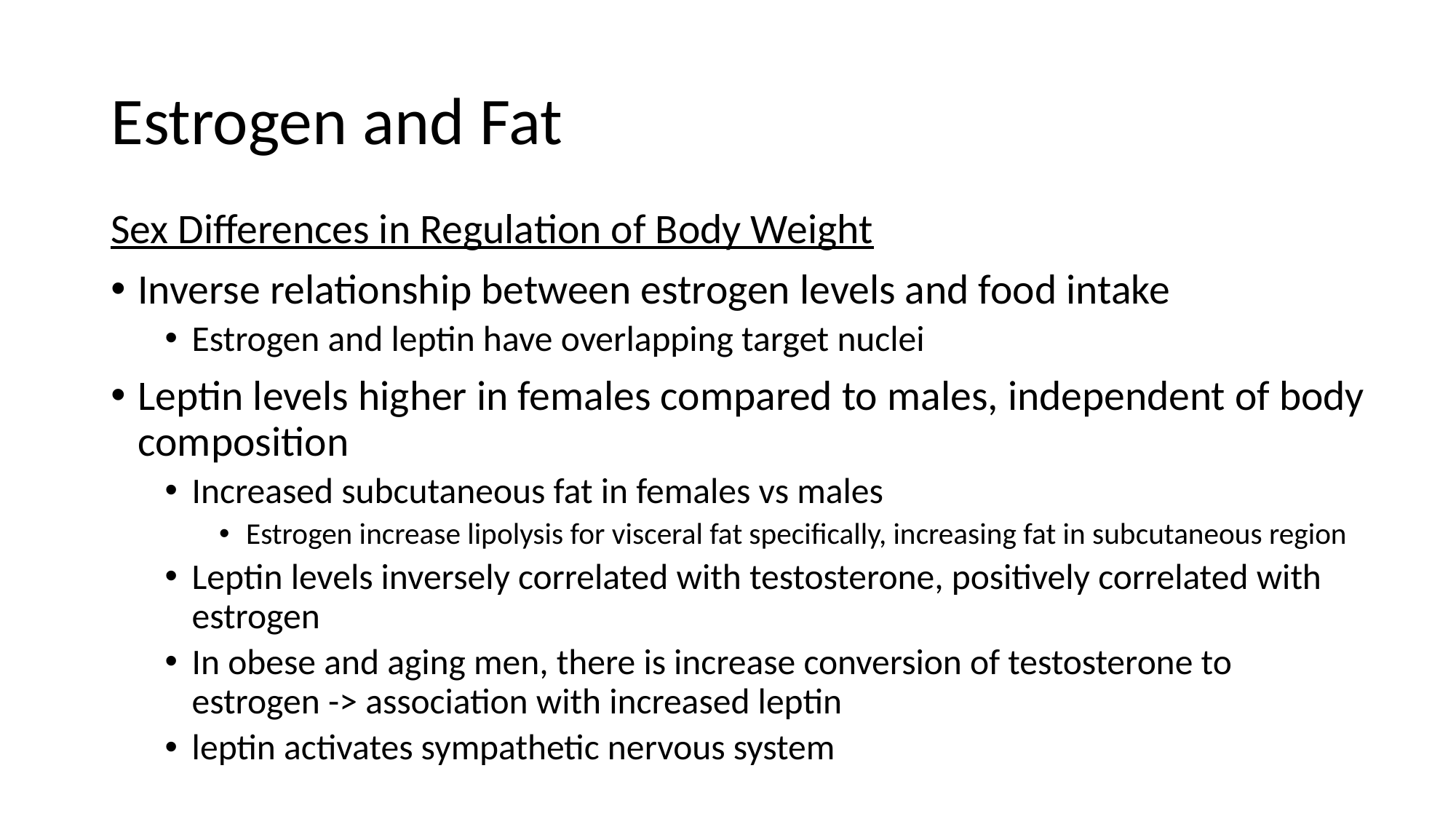

# Estrogen and Fat
Sex Differences in Regulation of Body Weight
Inverse relationship between estrogen levels and food intake
Estrogen and leptin have overlapping target nuclei
Leptin levels higher in females compared to males, independent of body composition
Increased subcutaneous fat in females vs males
Estrogen increase lipolysis for visceral fat specifically, increasing fat in subcutaneous region
Leptin levels inversely correlated with testosterone, positively correlated with estrogen
In obese and aging men, there is increase conversion of testosterone to estrogen -> association with increased leptin
leptin activates sympathetic nervous system